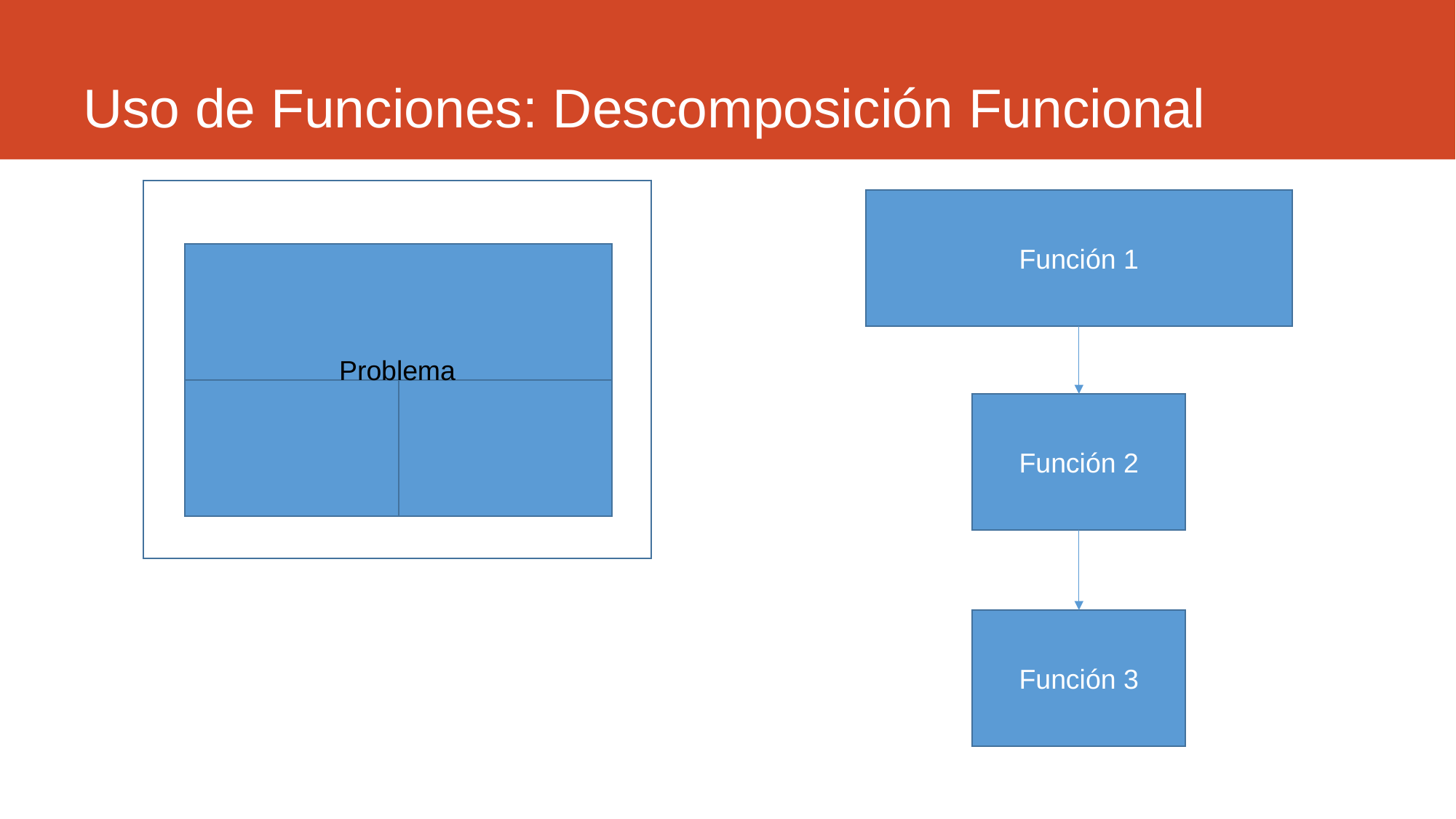

# Uso de Funciones: Descomposición Funcional
Problema
Función 1

Función 2
Función 3